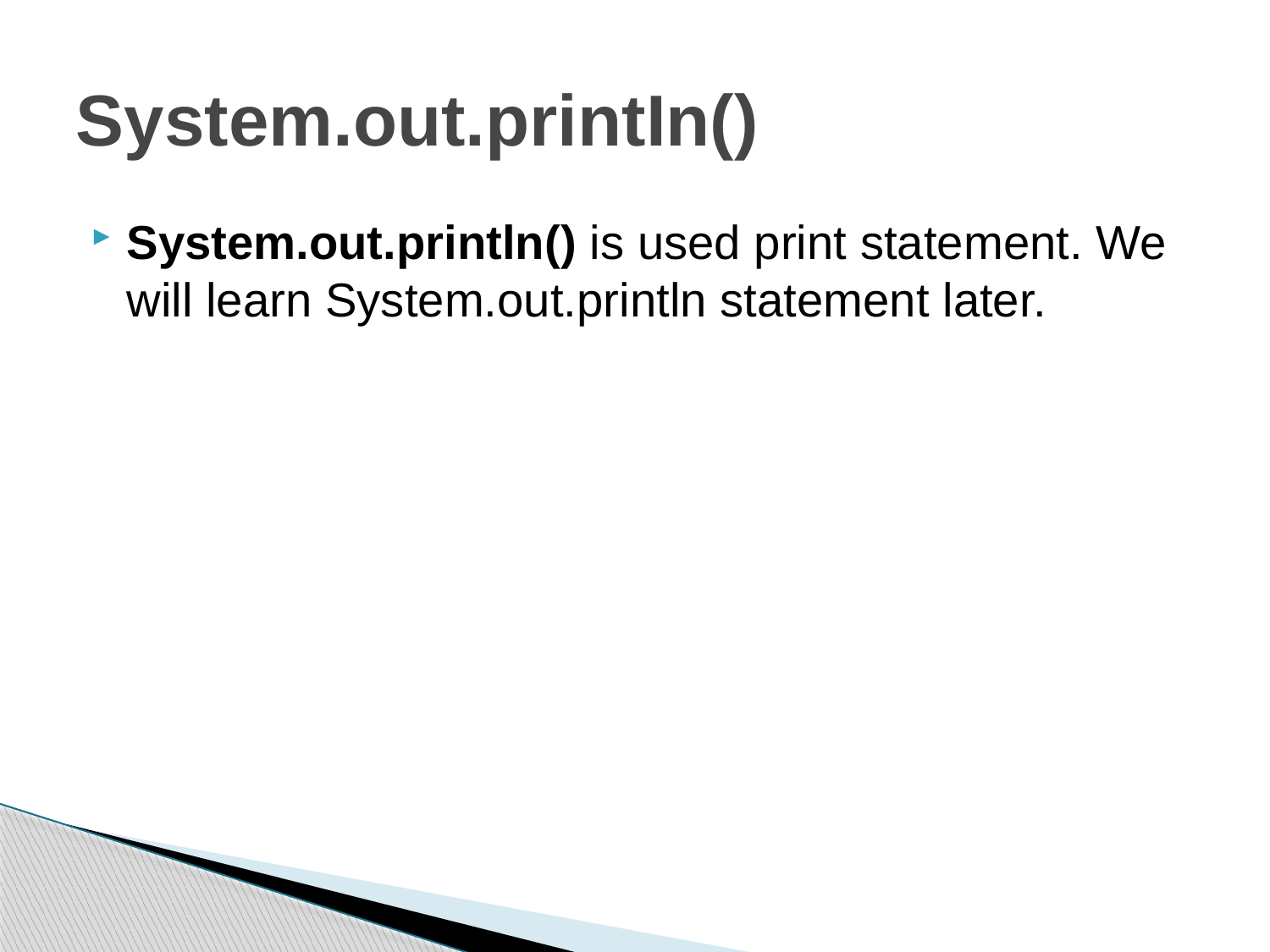

# System.out.printIn()
System.out.println() is used print statement. We will learn System.out.println statement later.